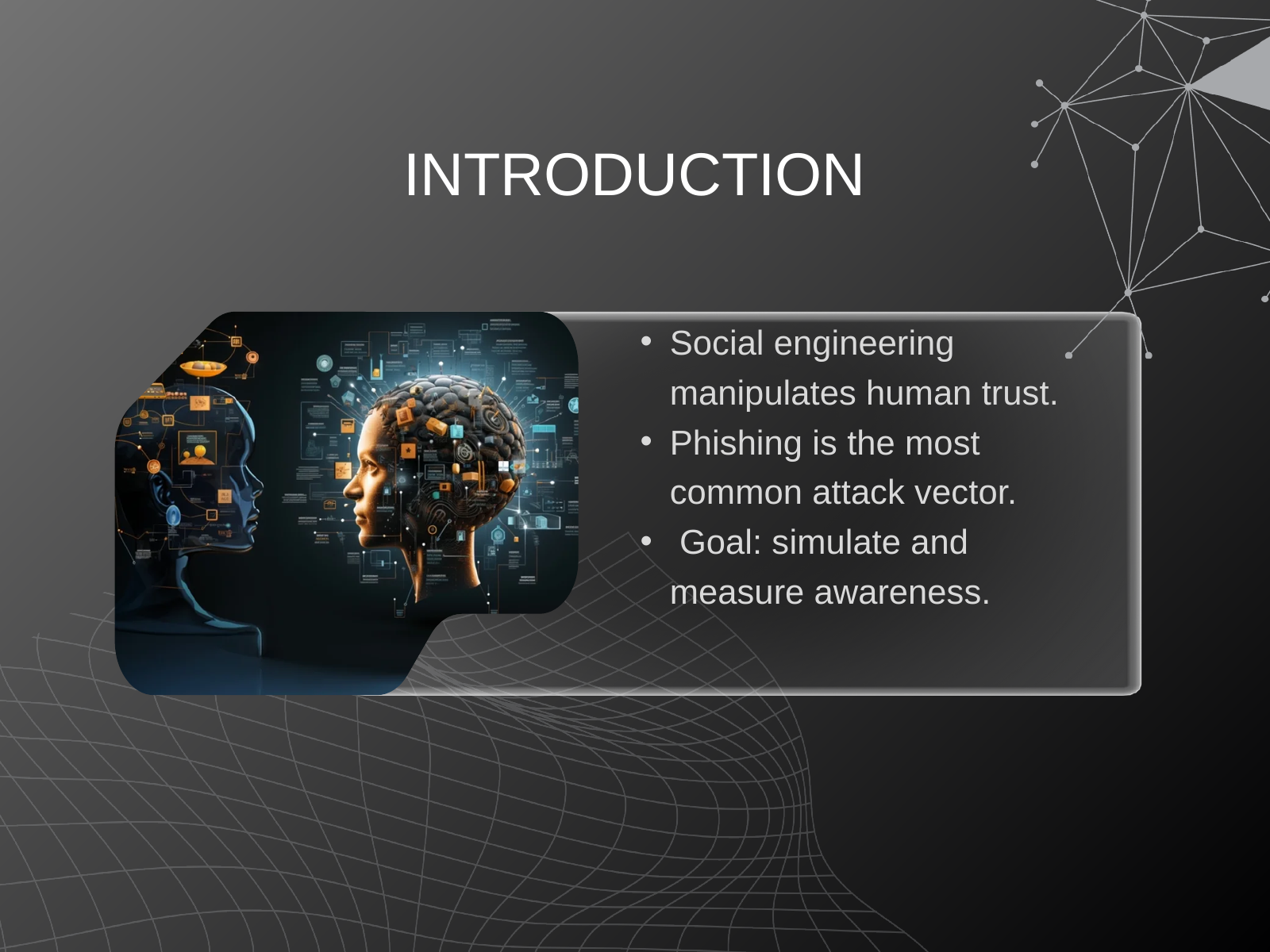

INTRODUCTION

Social engineering         manipulates human trust.
Phishing is the most common attack vector.
 Goal: simulate and measure awareness.